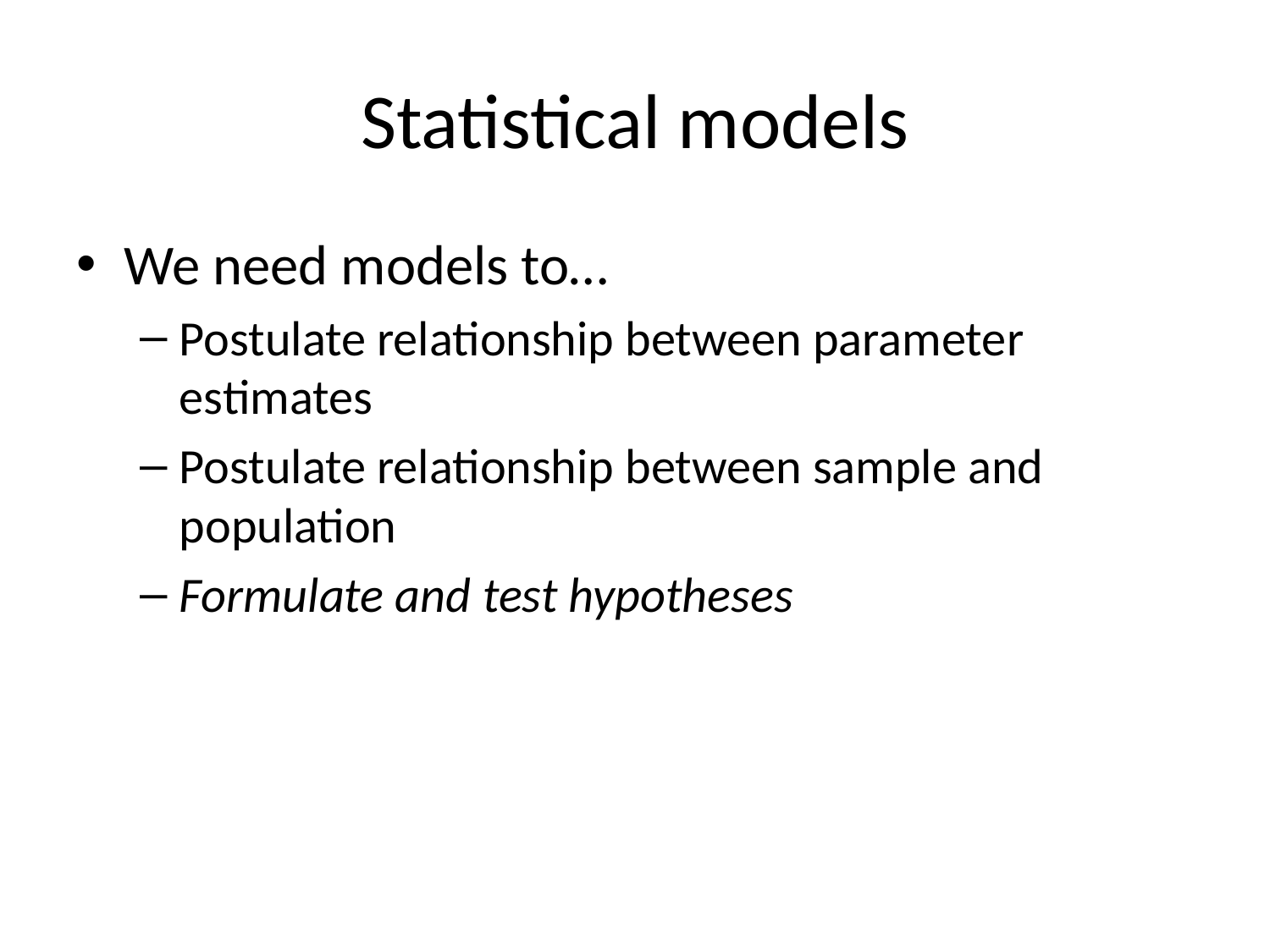

# Statistical models
We need models to…
Postulate relationship between parameter estimates
Postulate relationship between sample and population
Formulate and test hypotheses